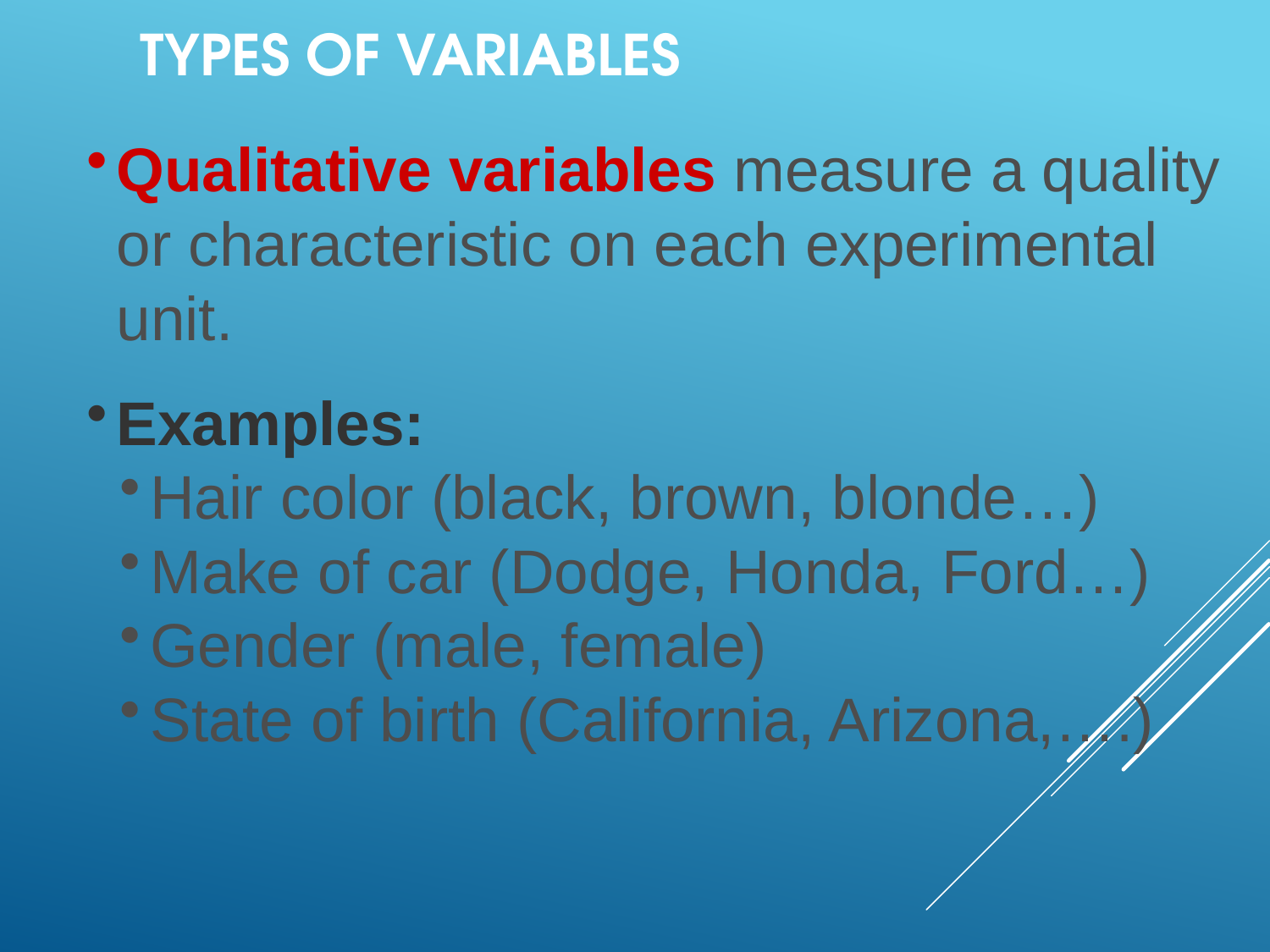

# Types of Variables
Qualitative variables measure a quality or characteristic on each experimental unit.
Examples:
Hair color (black, brown, blonde…)
Make of car (Dodge, Honda, Ford…)
Gender (male, female)
State of birth (California, Arizona,….)